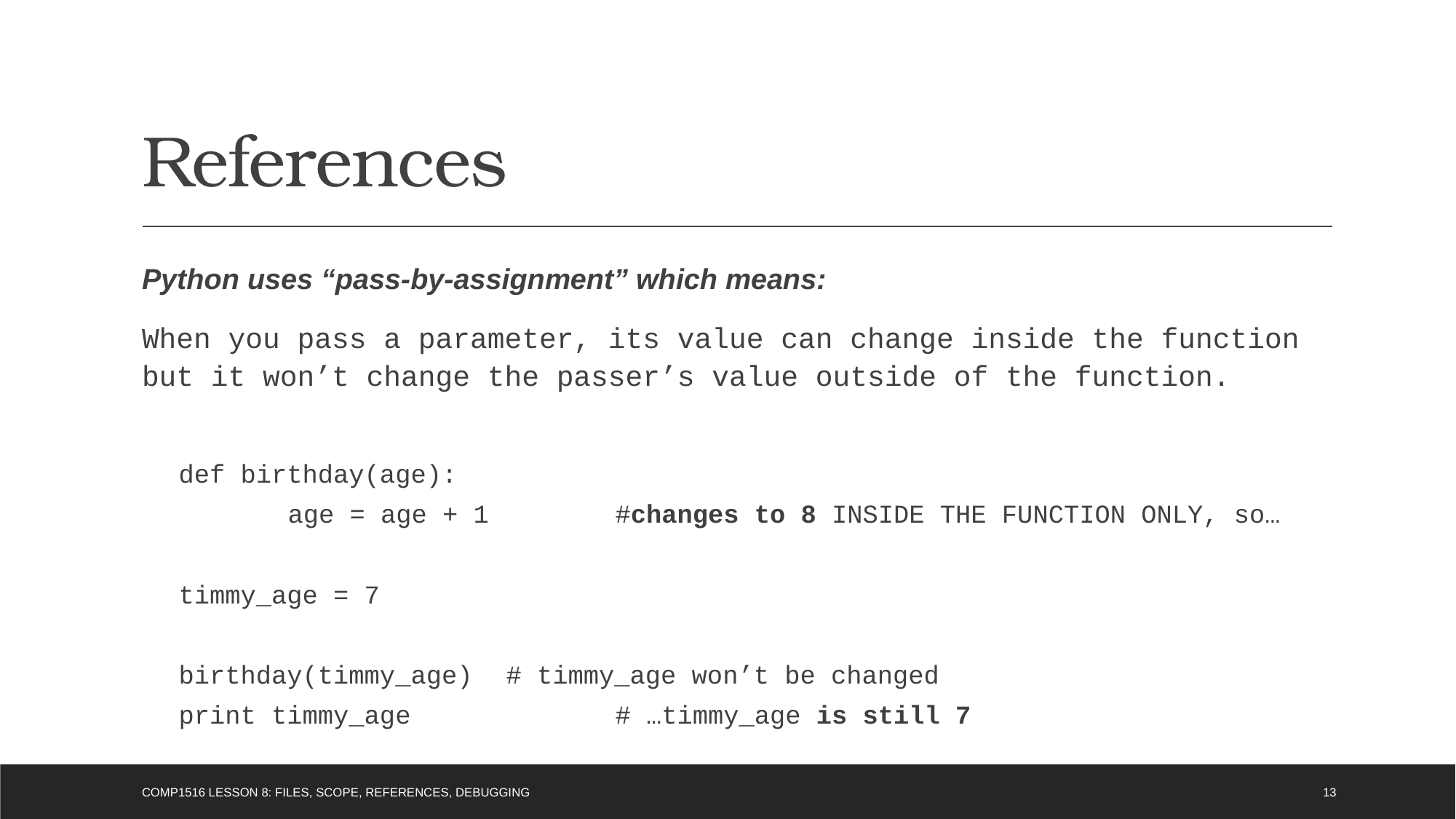

# References
Python uses “pass-by-assignment” which means:
When you pass a parameter, its value can change inside the function but it won’t change the passer’s value outside of the function.

def birthday(age):
	age = age + 1		#changes to 8 INSIDE THE FUNCTION ONLY, so…

timmy_age = 7

birthday(timmy_age) 	# timmy_age won’t be changed
print timmy_age 		# …timmy_age is still 7

COMP1516 Lesson 8: Files, Scope, References, Debugging
13